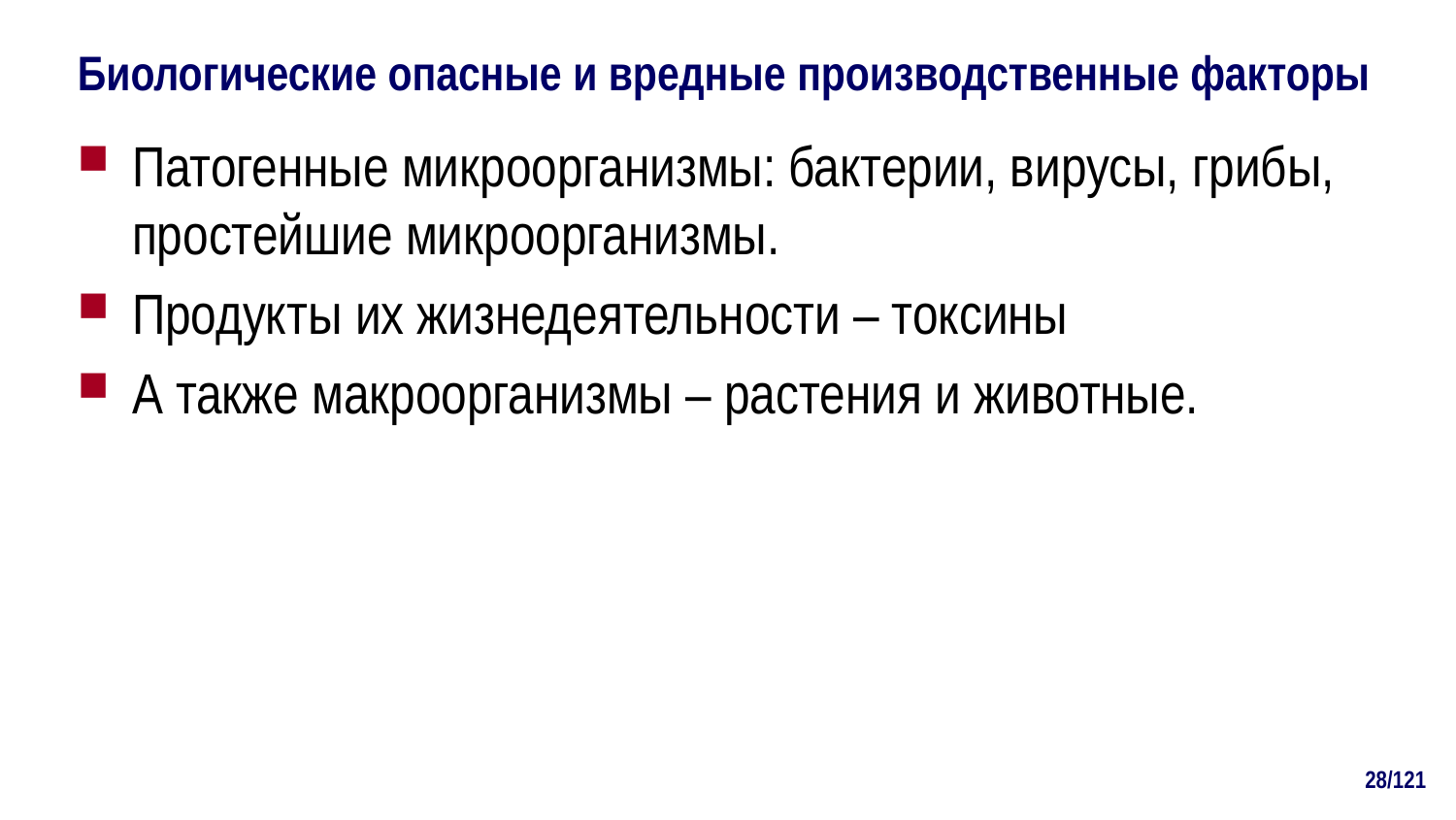

# Биологические опасные и вредные производственные факторы
Патогенные микроорганизмы: бактерии, вирусы, грибы, простейшие микроорганизмы.
Продукты их жизнедеятельности – токсины
А также макроорганизмы – растения и животные.